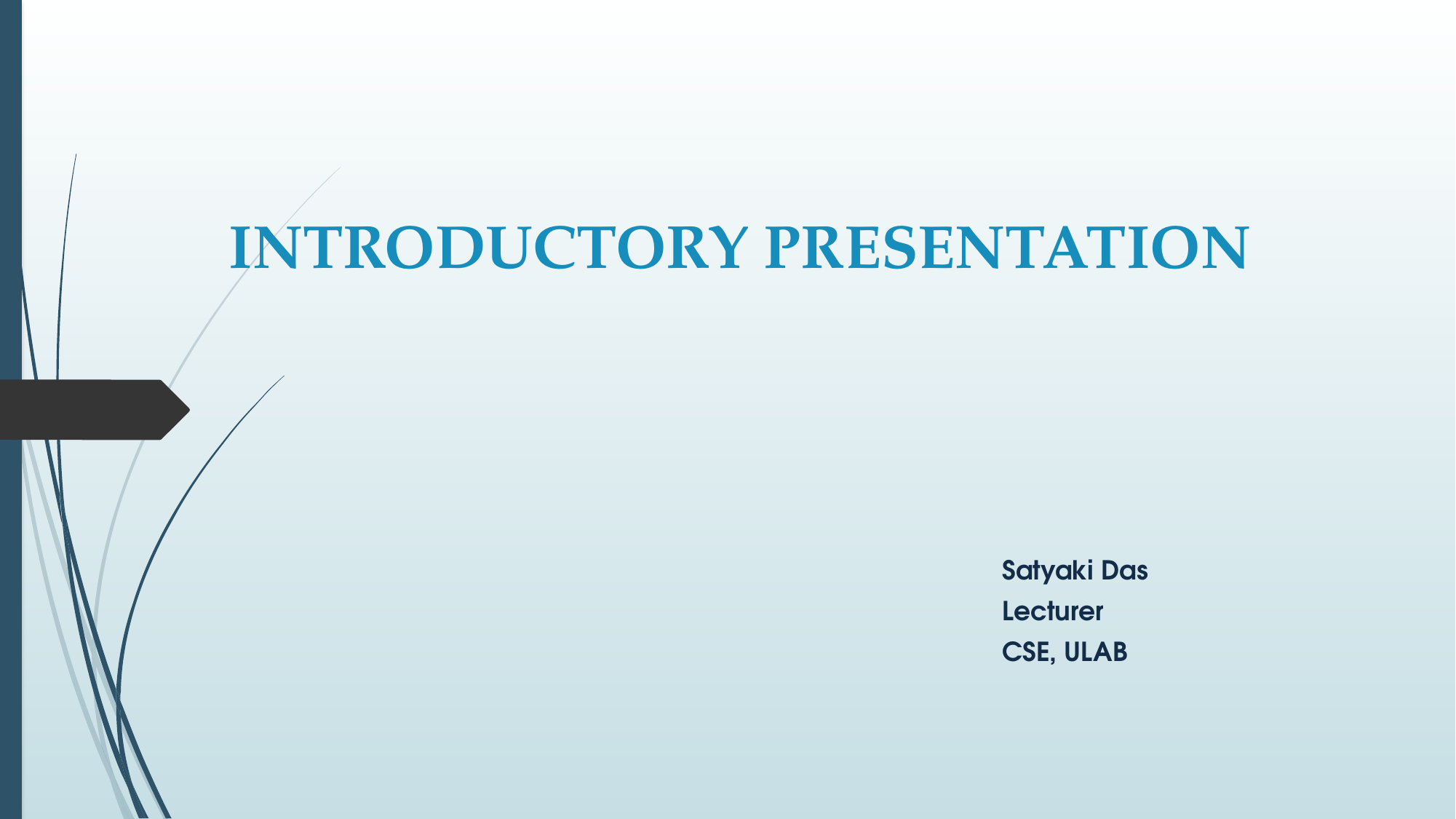

# Introductory presentation
Satyaki Das
Lecturer
CSE, ULAB